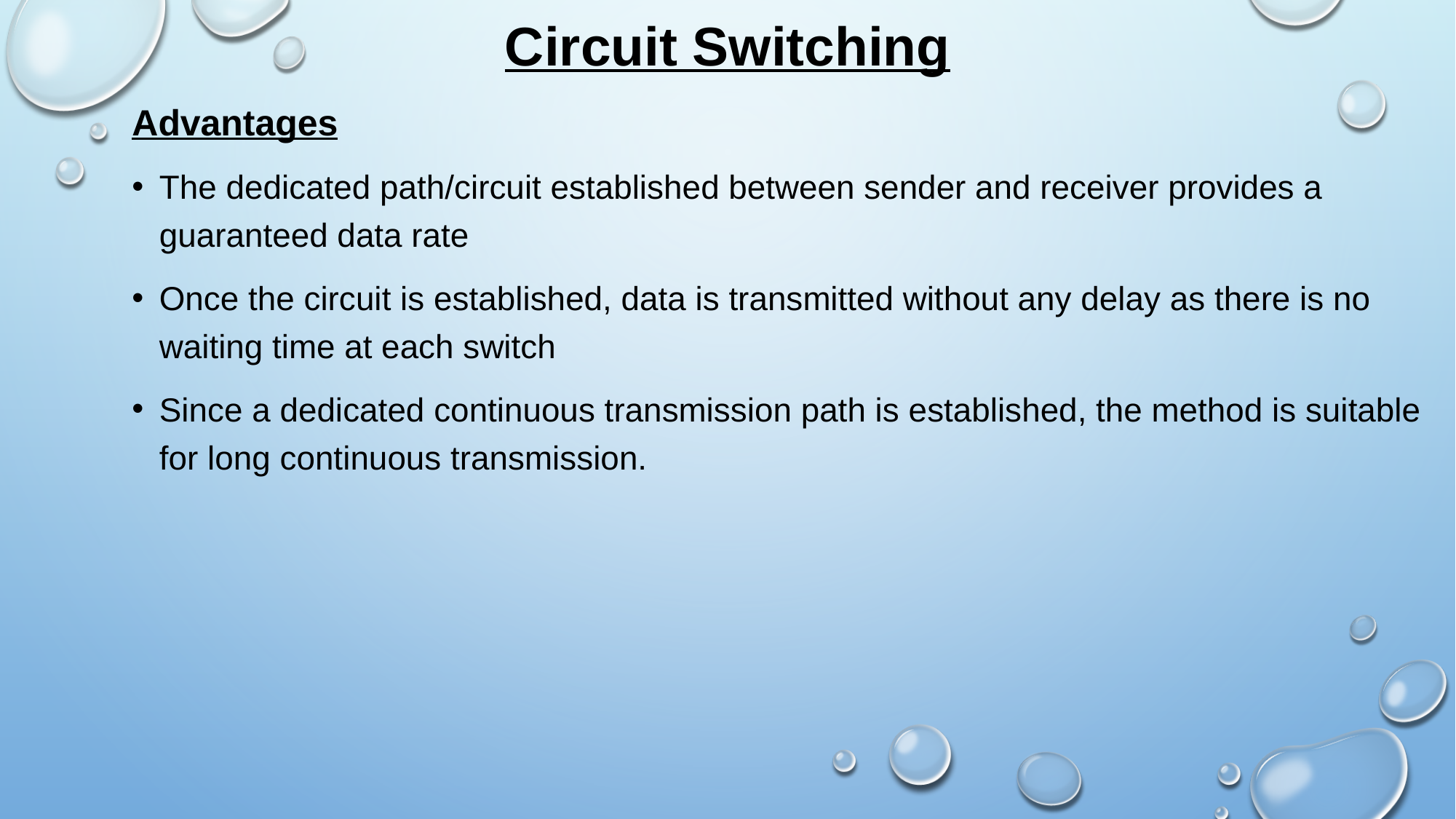

# Circuit Switching
Advantages
The dedicated path/circuit established between sender and receiver provides a guaranteed data rate
Once the circuit is established, data is transmitted without any delay as there is no waiting time at each switch
Since a dedicated continuous transmission path is established, the method is suitable for long continuous transmission.